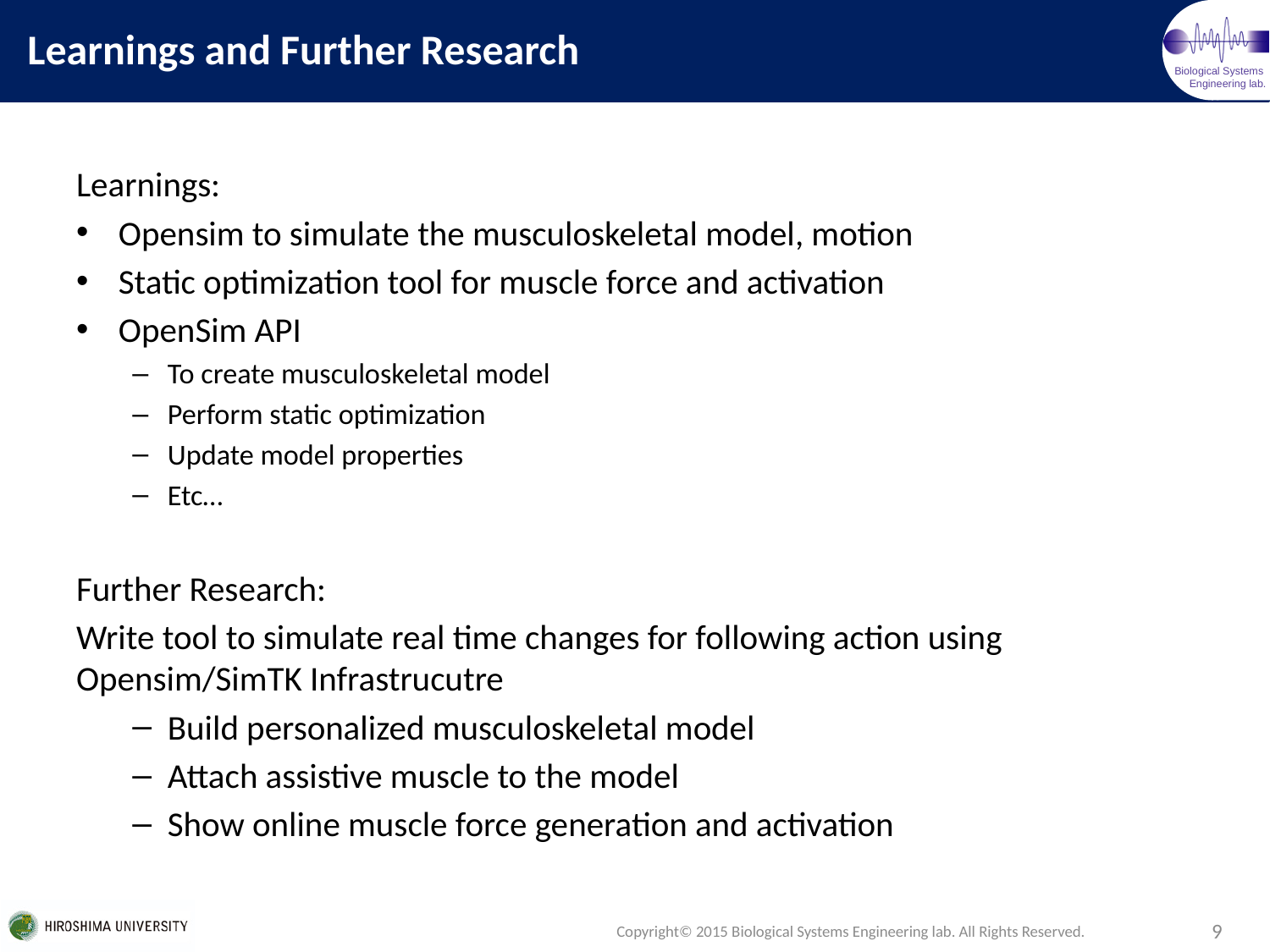

Learnings and Further Research
Learnings:
Opensim to simulate the musculoskeletal model, motion
Static optimization tool for muscle force and activation
OpenSim API
To create musculoskeletal model
Perform static optimization
Update model properties
Etc…

Further Research:
Write tool to simulate real time changes for following action using Opensim/SimTK Infrastrucutre
Build personalized musculoskeletal model
Attach assistive muscle to the model
Show online muscle force generation and activation
Copyright© 2015 Biological Systems Engineering lab. All Rights Reserved.
9